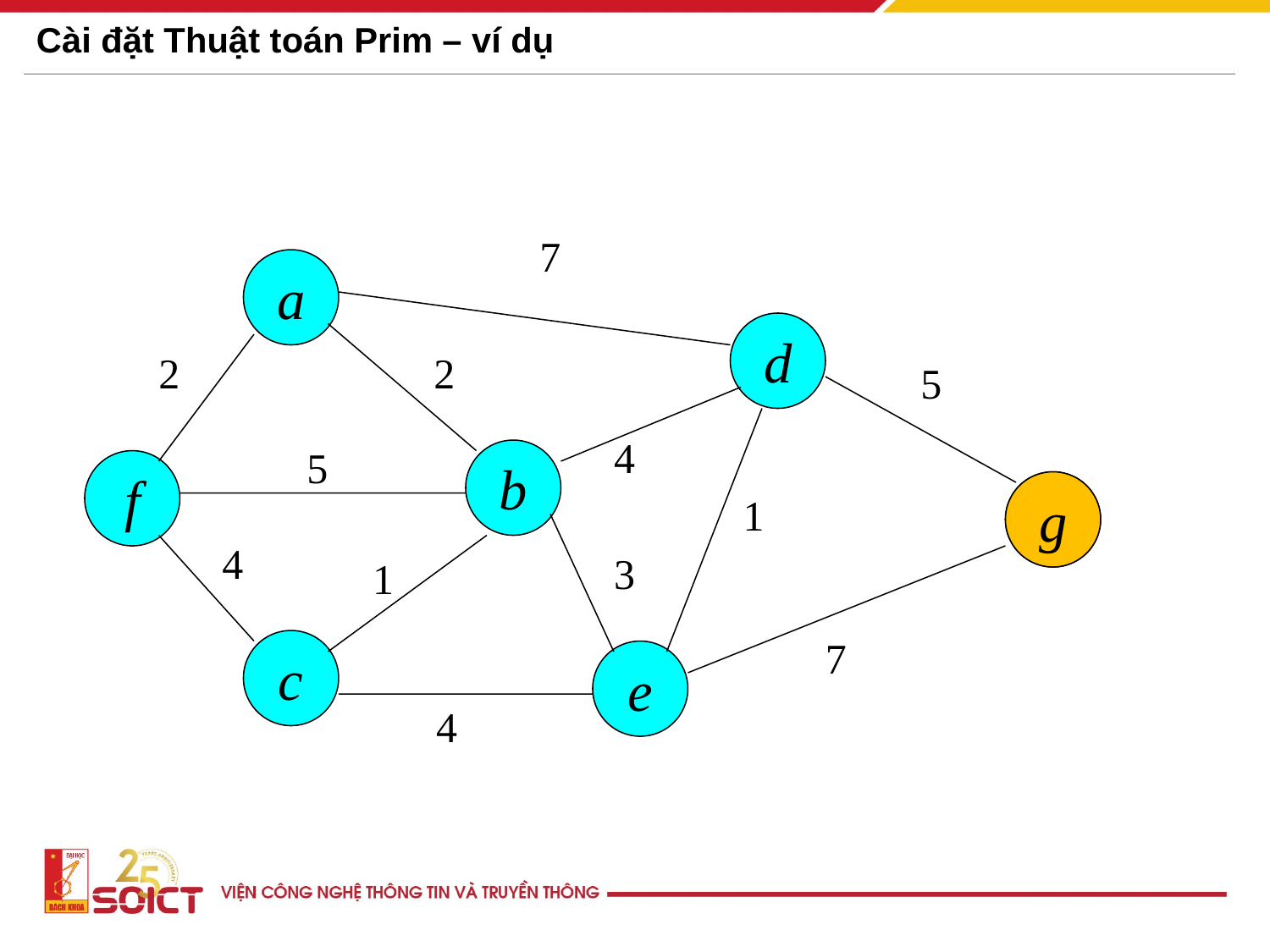

# Cài đặt Thuật toán Prim – ví dụ

7
a

d

2
2
5

4
5
b
f
g
g
1

4

3
1

7
c
e

4